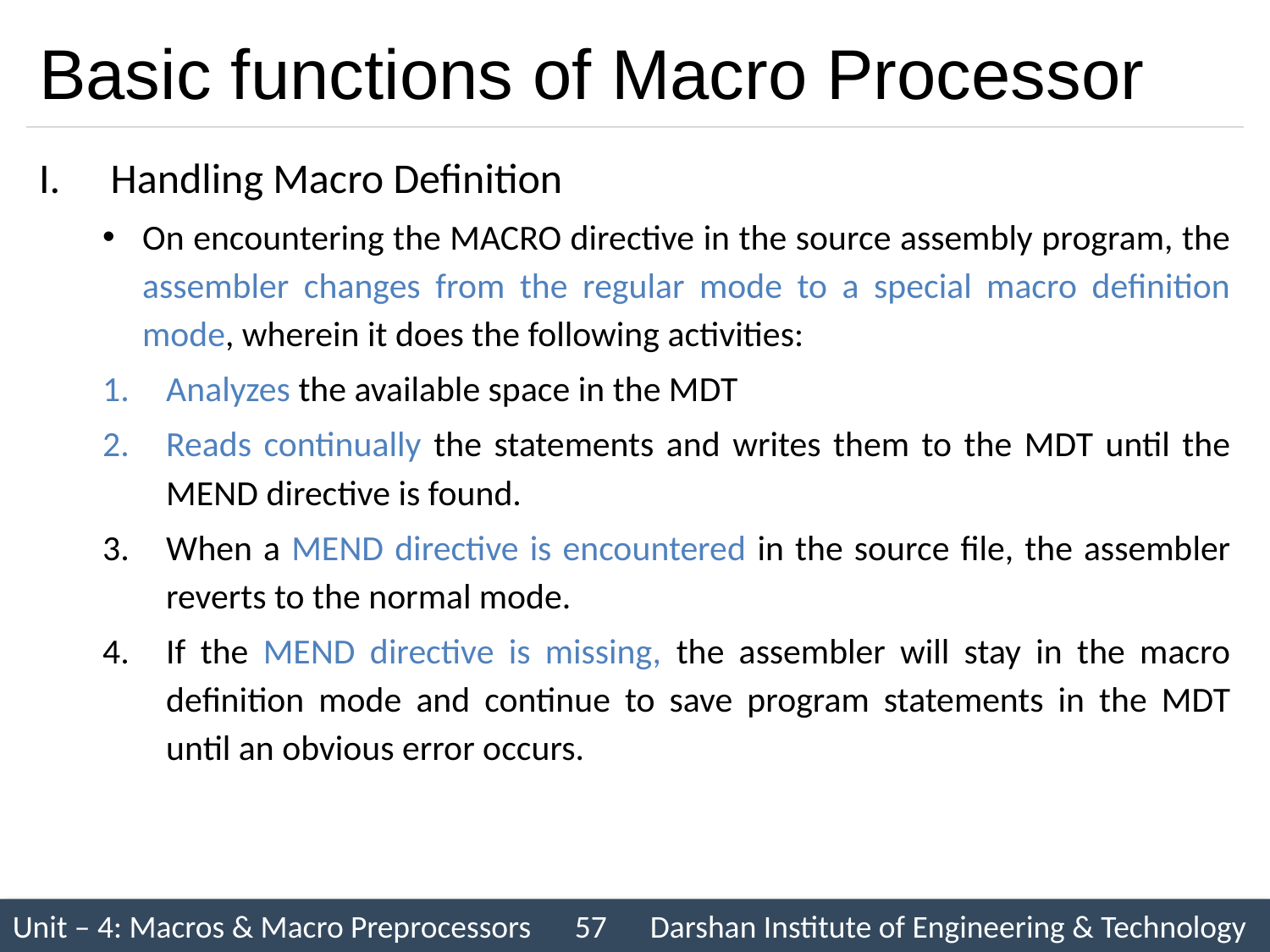

# Basic functions of Macro Processor
Handling Macro Definition
On encountering the MACRO directive in the source assembly program, the assembler changes from the regular mode to a special macro definition mode, wherein it does the following activities:
Analyzes the available space in the MDT
Reads continually the statements and writes them to the MDT until the MEND directive is found.
When a MEND directive is encountered in the source file, the assembler reverts to the normal mode.
If the MEND directive is missing, the assembler will stay in the macro definition mode and continue to save program statements in the MDT until an obvious error occurs.